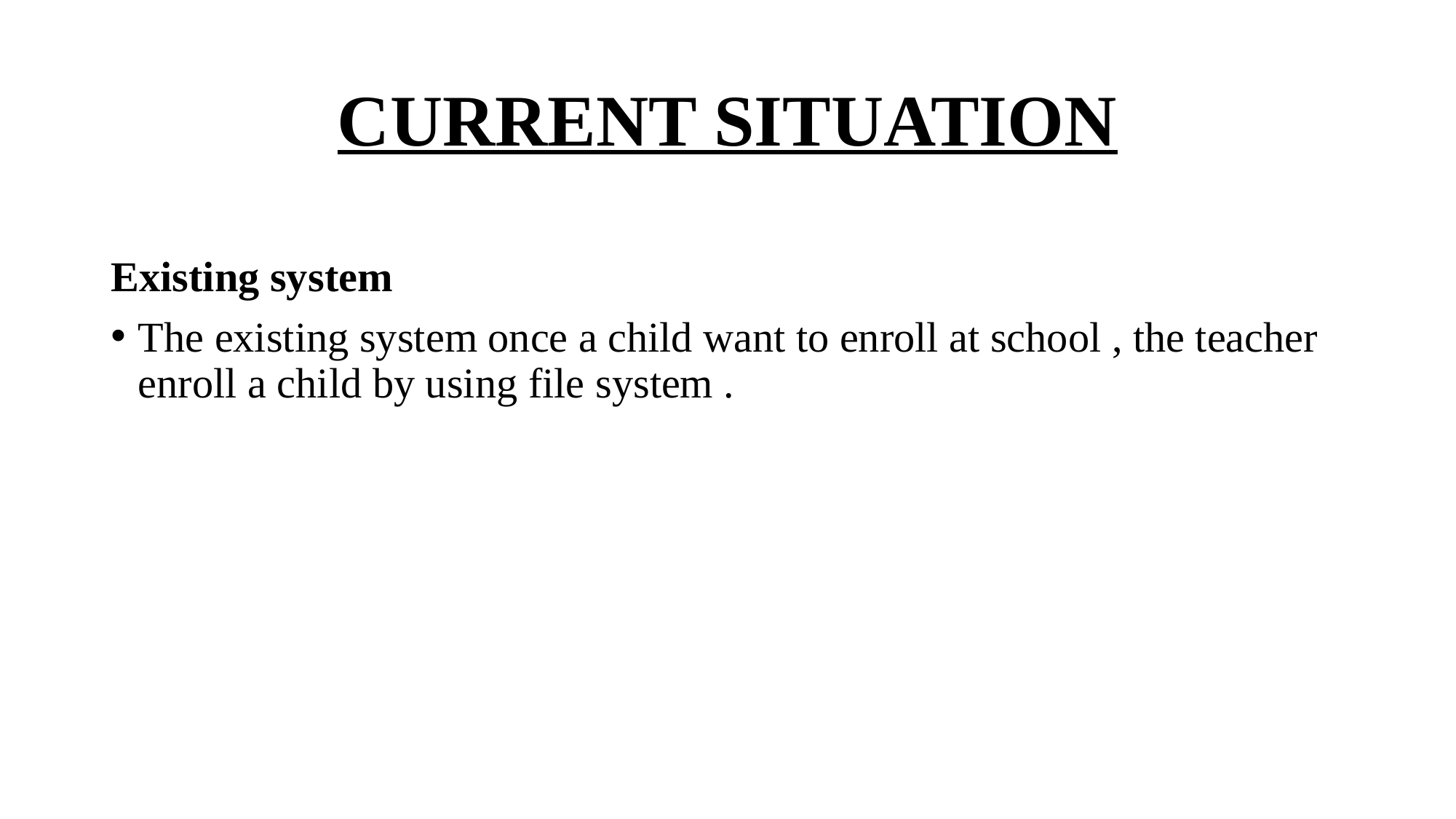

# CURRENT SITUATION
Existing system
The existing system once a child want to enroll at school , the teacher enroll a child by using file system .